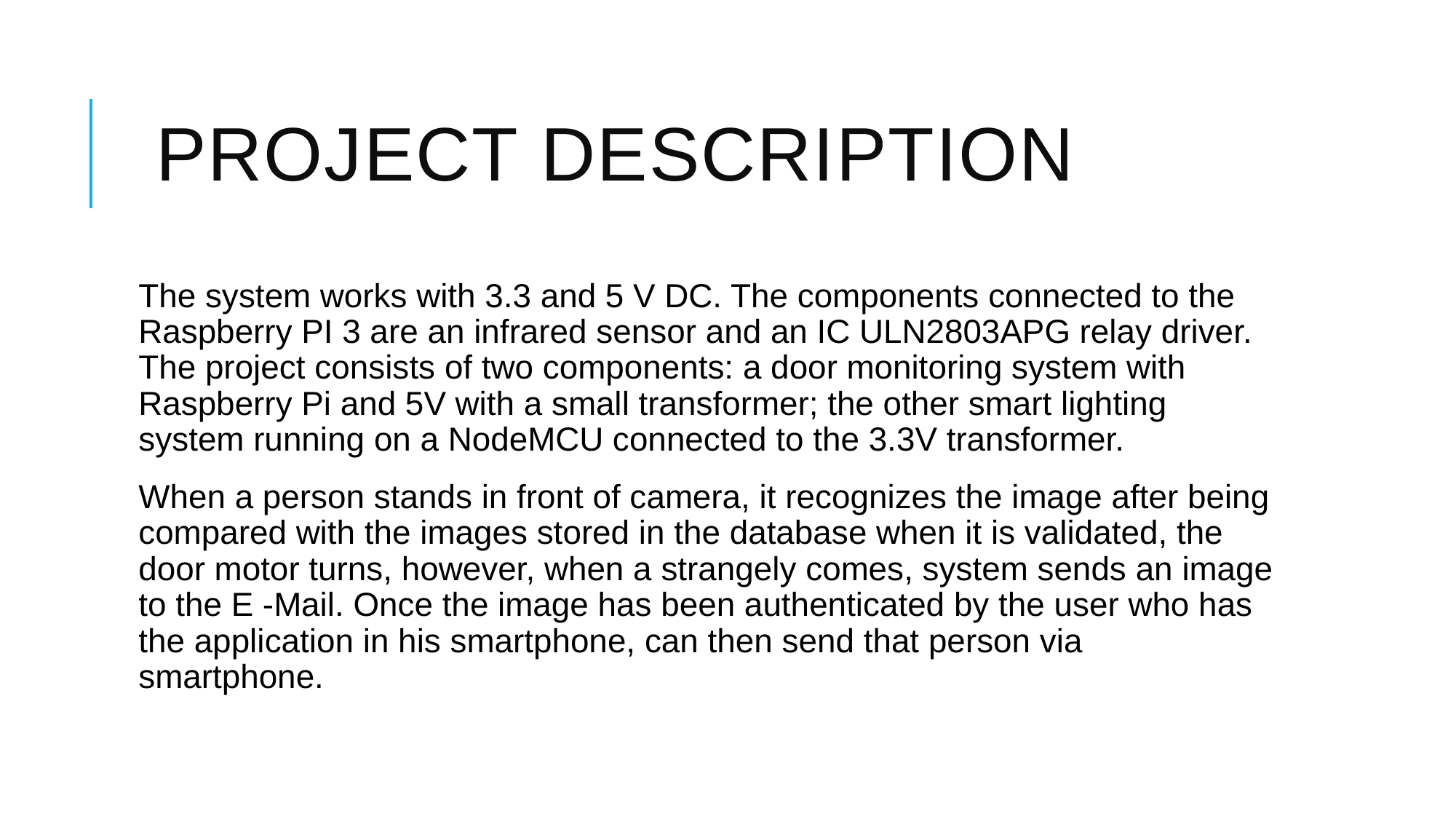

# Project Description
The system works with 3.3 and 5 V DC. The components connected to the Raspberry PI 3 are an infrared sensor and an IC ULN2803APG relay driver. The project consists of two components: a door monitoring system with Raspberry Pi and 5V with a small transformer; the other smart lighting system running on a NodeMCU connected to the 3.3V transformer.
When a person stands in front of camera, it recognizes the image after being compared with the images stored in the database when it is validated, the door motor turns, however, when a strangely comes, system sends an image to the E -Mail. Once the image has been authenticated by the user who has the application in his smartphone, can then send that person via smartphone.